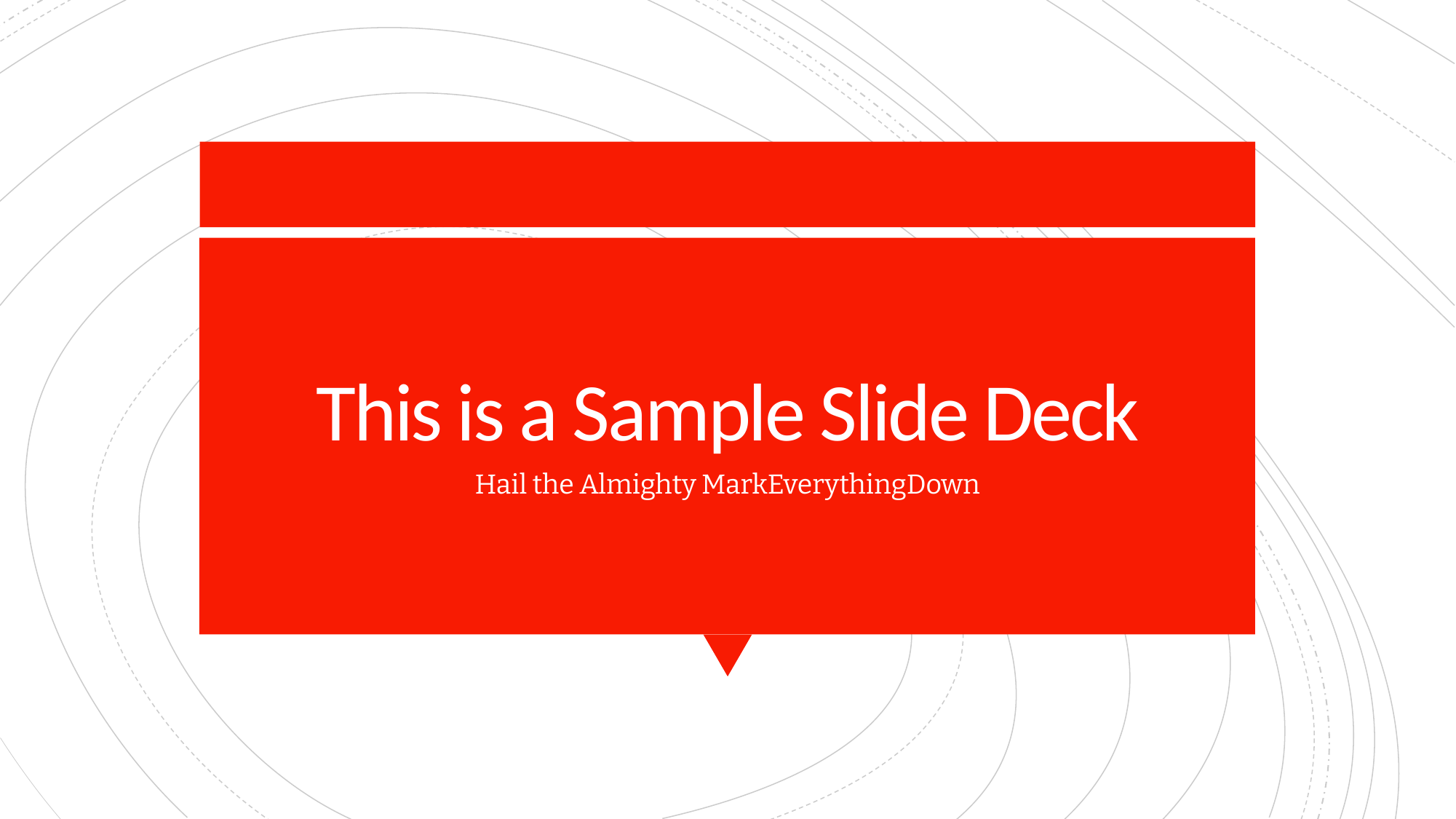

# This is a Sample Slide Deck
Hail the Almighty MarkEverythingDown